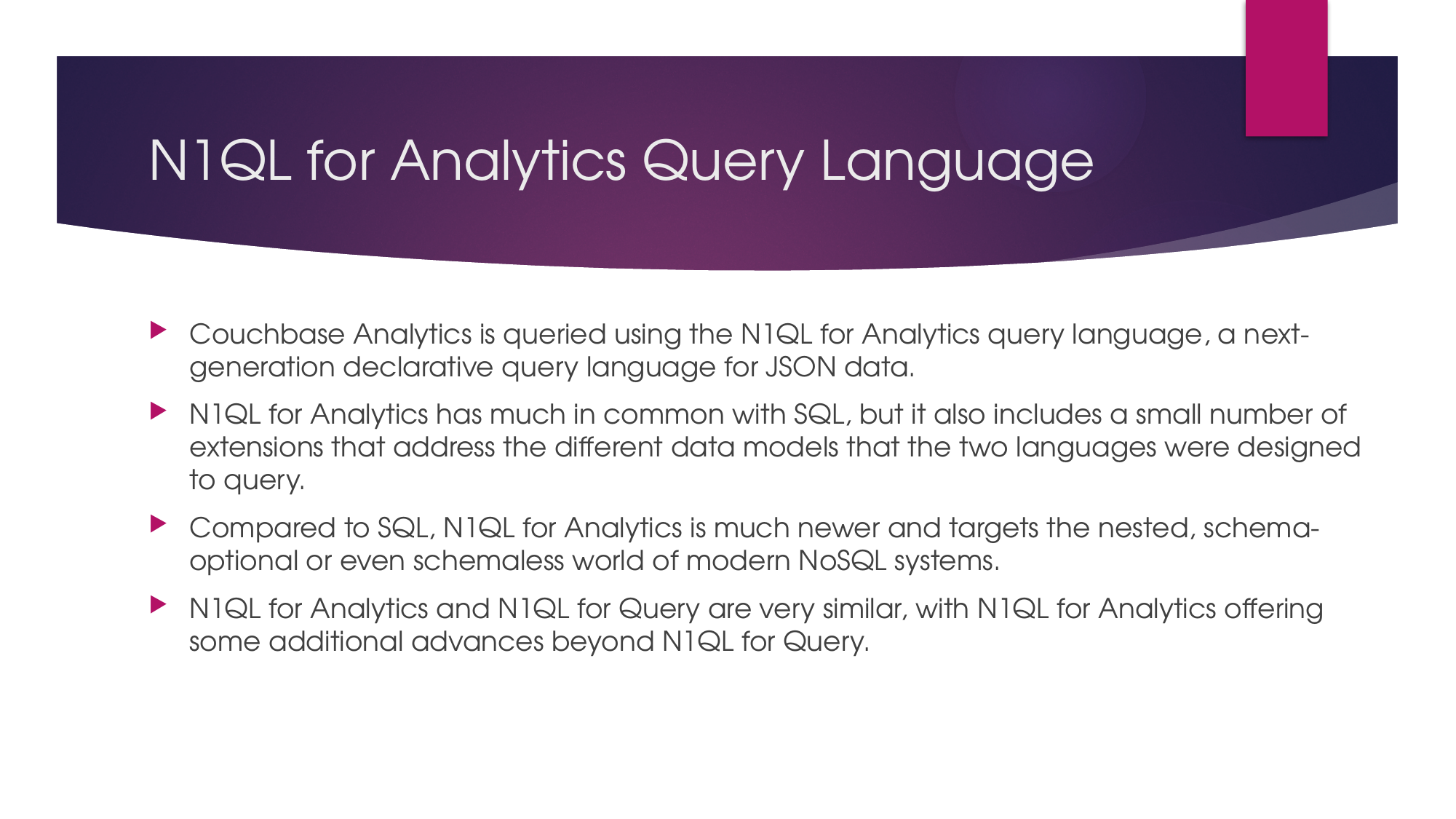

# N1QL for Analytics Query Language
Couchbase Analytics is queried using the N1QL for Analytics query language, a next-generation declarative query language for JSON data.
N1QL for Analytics has much in common with SQL, but it also includes a small number of extensions that address the different data models that the two languages were designed to query.
Compared to SQL, N1QL for Analytics is much newer and targets the nested, schema-optional or even schemaless world of modern NoSQL systems.
N1QL for Analytics and N1QL for Query are very similar, with N1QL for Analytics offering some additional advances beyond N1QL for Query.